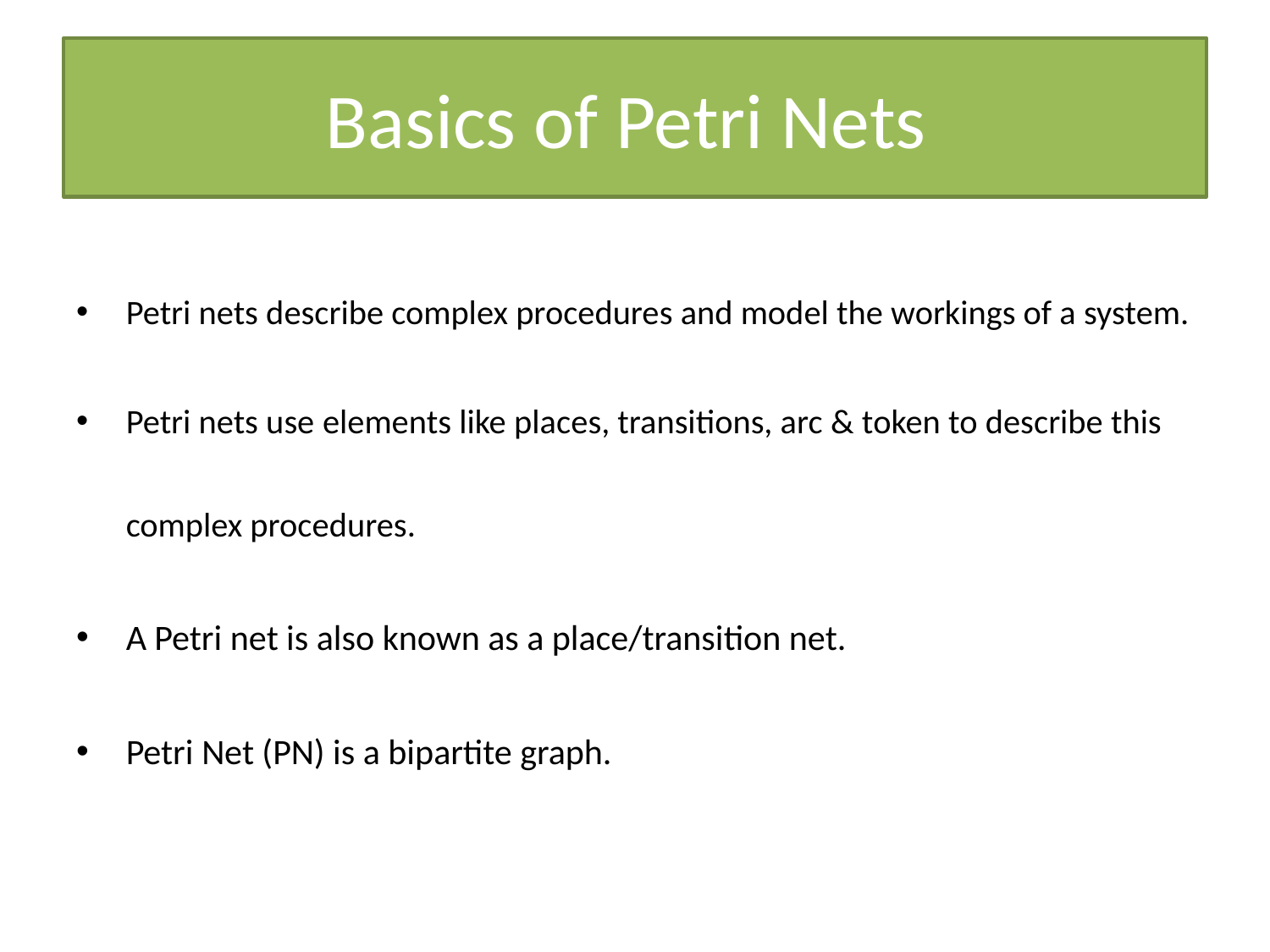

# Basics of Petri Nets
Petri nets describe complex procedures and model the workings of a system.
Petri nets use elements like places, transitions, arc & token to describe this complex procedures.
A Petri net is also known as a place/transition net.
Petri Net (PN) is a bipartite graph.